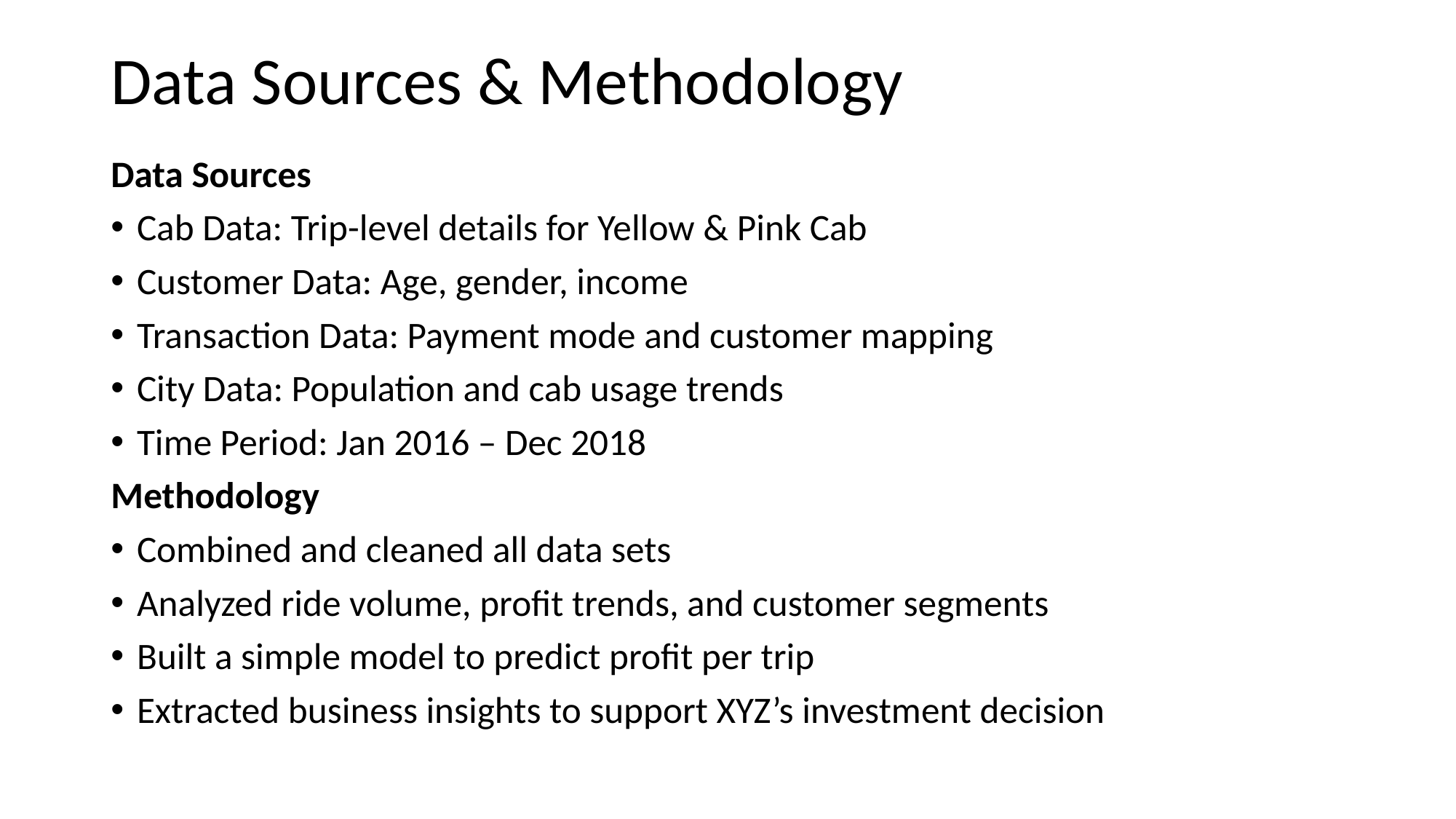

# Data Sources & Methodology
Data Sources
Cab Data: Trip-level details for Yellow & Pink Cab
Customer Data: Age, gender, income
Transaction Data: Payment mode and customer mapping
City Data: Population and cab usage trends
Time Period: Jan 2016 – Dec 2018
Methodology
Combined and cleaned all data sets
Analyzed ride volume, profit trends, and customer segments
Built a simple model to predict profit per trip
Extracted business insights to support XYZ’s investment decision